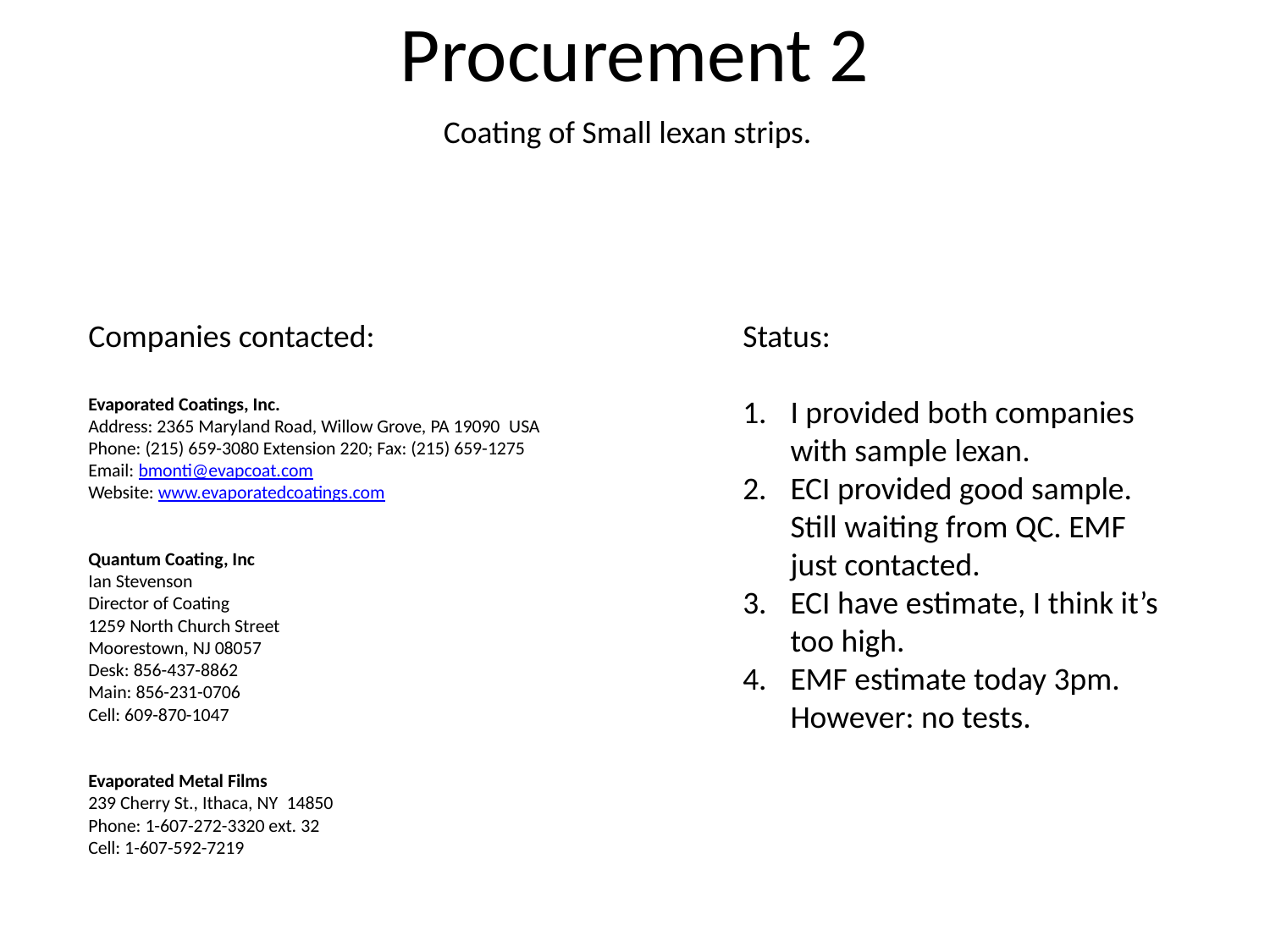

# Procurement 2
Coating of Small lexan strips.
Companies contacted:

Evaporated Coatings, Inc.
Address: 2365 Maryland Road, Willow Grove, PA 19090  USA
Phone: (215) 659-3080 Extension 220; Fax: (215) 659-1275
Email: bmonti@evapcoat.com
Website: www.evaporatedcoatings.com

Quantum Coating, Inc
Ian Stevenson
Director of Coating
1259 North Church Street
Moorestown, NJ 08057
Desk: 856-437-8862
Main: 856-231-0706
Cell: 609-870-1047

Evaporated Metal Films
239 Cherry St., Ithaca, NY  14850
Phone: 1-607-272-3320 ext. 32
Cell: 1-607-592-7219
Status:

I provided both companies with sample lexan.
ECI provided good sample. Still waiting from QC. EMF just contacted.
ECI have estimate, I think it’s too high.
EMF estimate today 3pm. However: no tests.